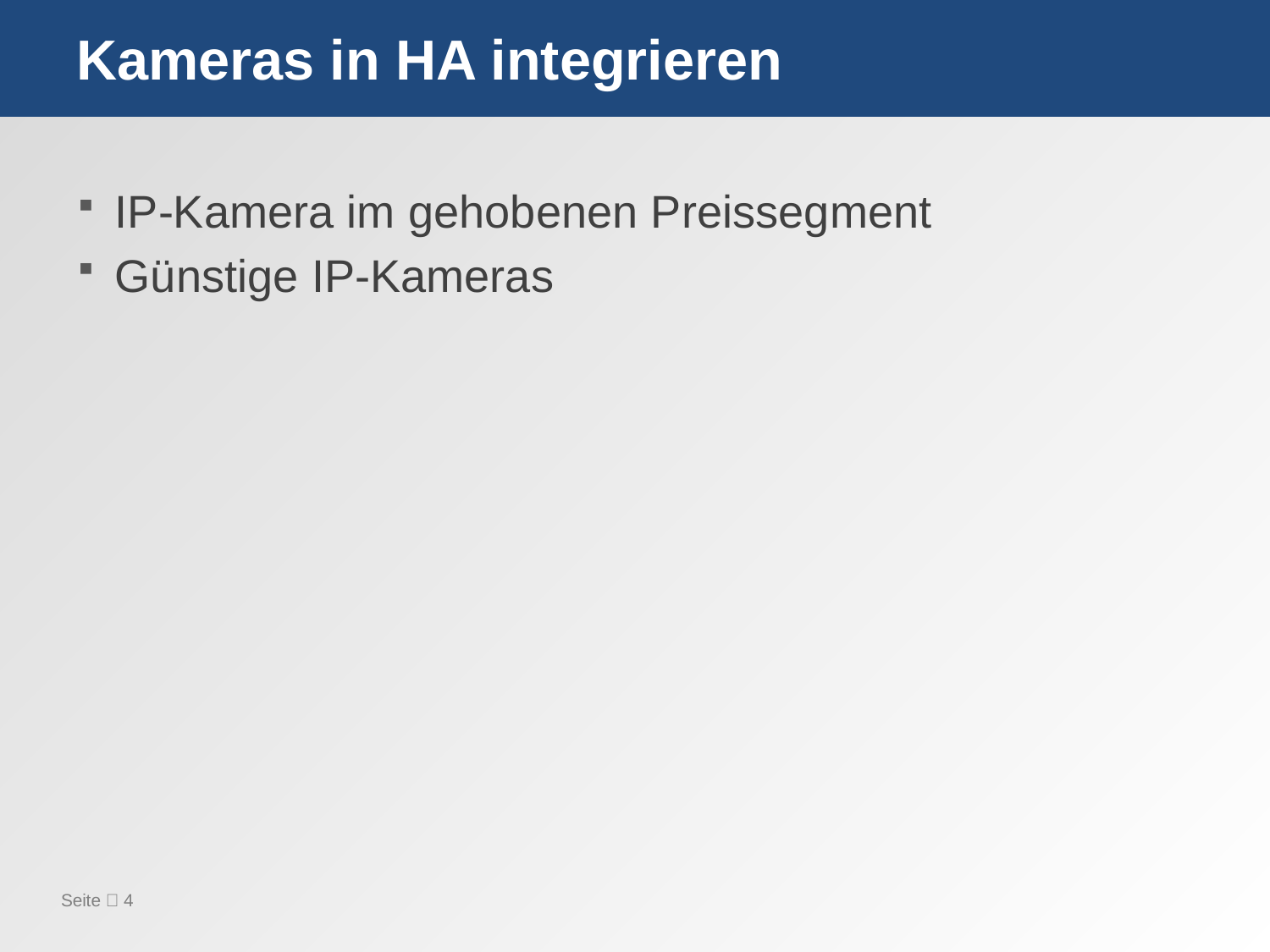

# Kameras in HA integrieren
IP-Kamera im gehobenen Preissegment
Günstige IP-Kameras